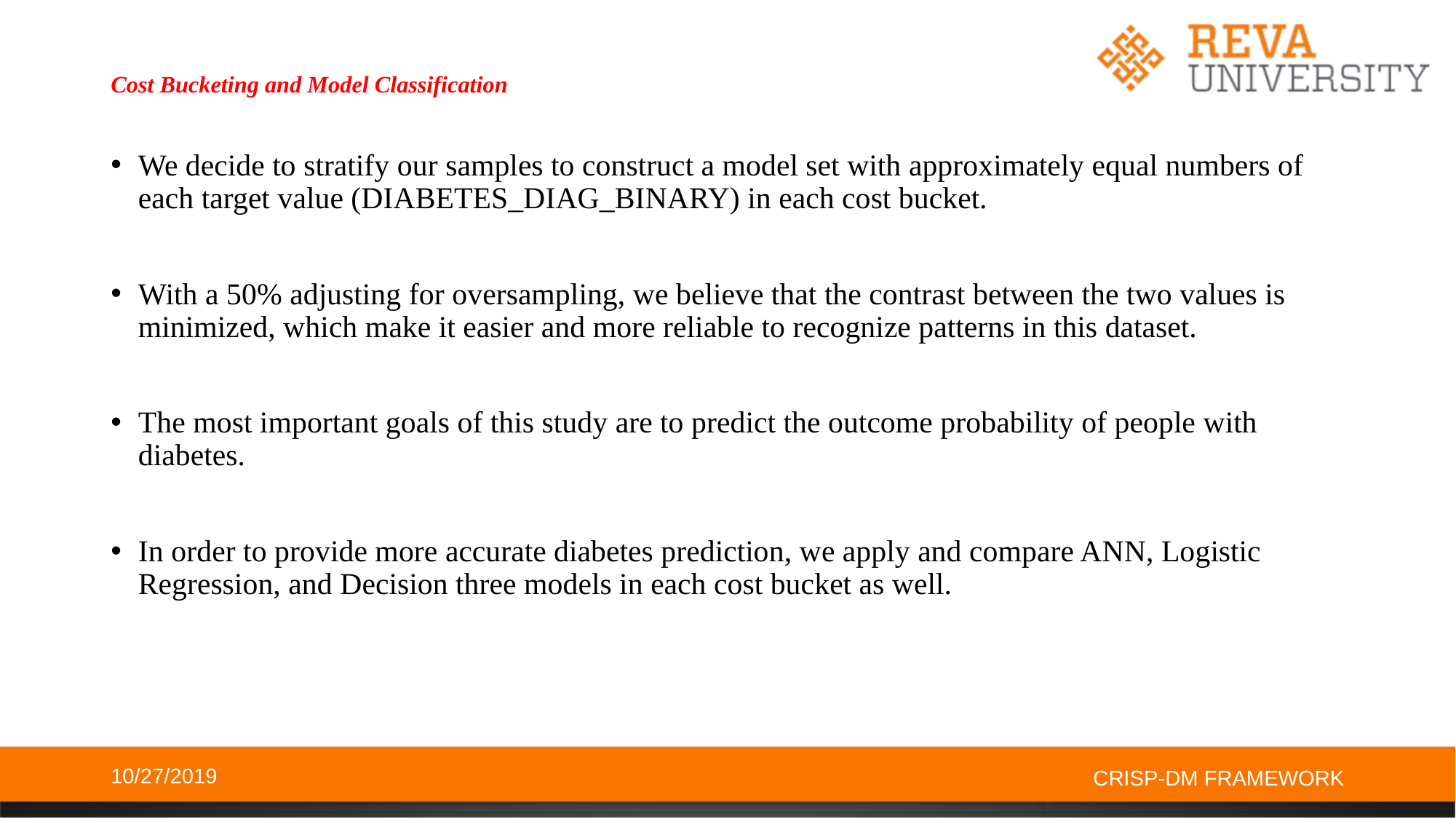

# Cost Bucketing and Model Classification
We decide to stratify our samples to construct a model set with approximately equal numbers of each target value (DIABETES_DIAG_BINARY) in each cost bucket.

With a 50% adjusting for oversampling, we believe that the contrast between the two values is minimized, which make it easier and more reliable to recognize patterns in this dataset.

The most important goals of this study are to predict the outcome probability of people with diabetes.

In order to provide more accurate diabetes prediction, we apply and compare ANN, Logistic Regression, and Decision three models in each cost bucket as well.
10/27/2019
CRISP-DM FRAMEWORK